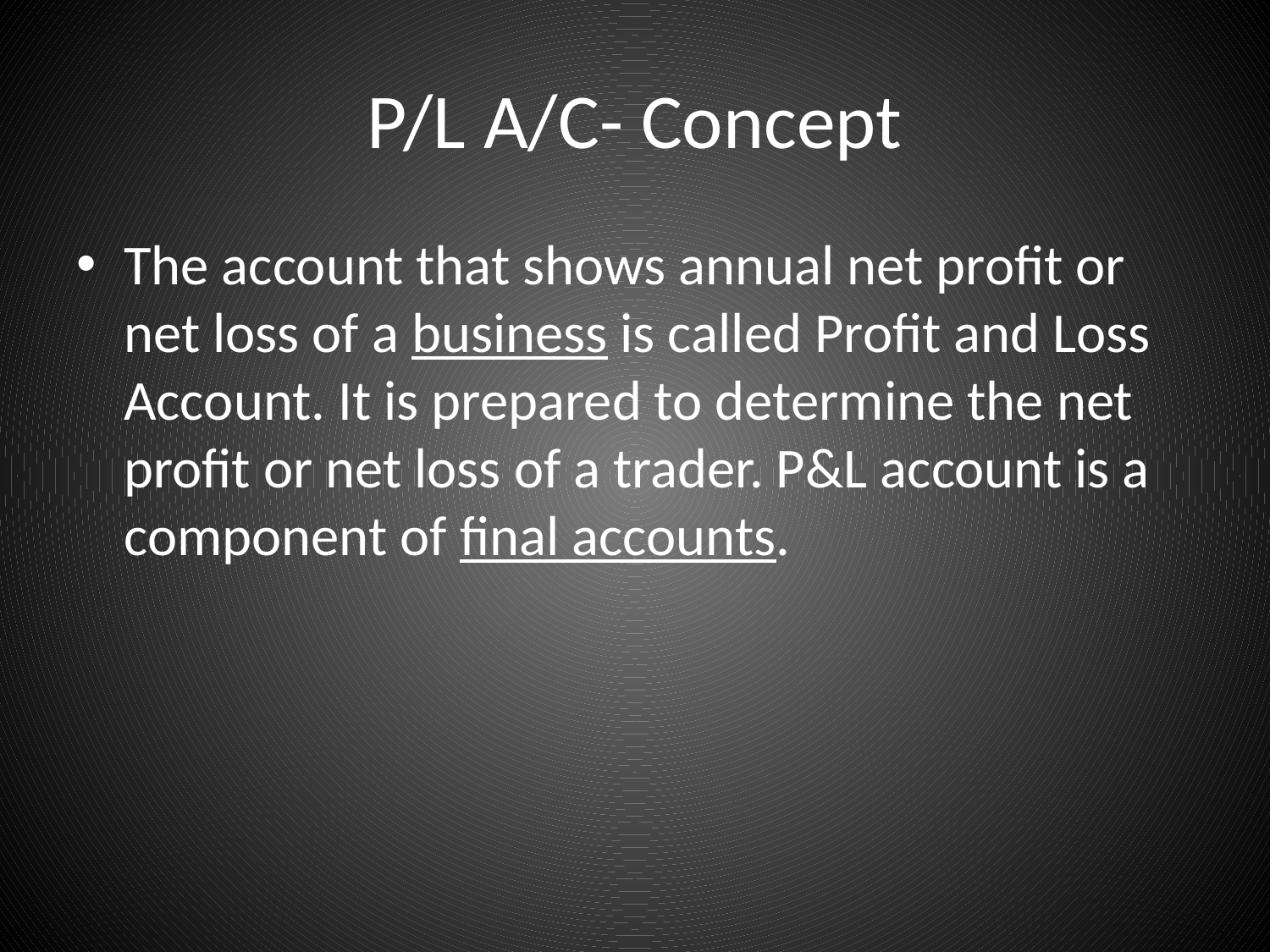

# P/L A/C- Concept
The account that shows annual net profit or net loss of a business is called Profit and Loss Account. It is prepared to determine the net profit or net loss of a trader. P&L account is a component of final accounts.